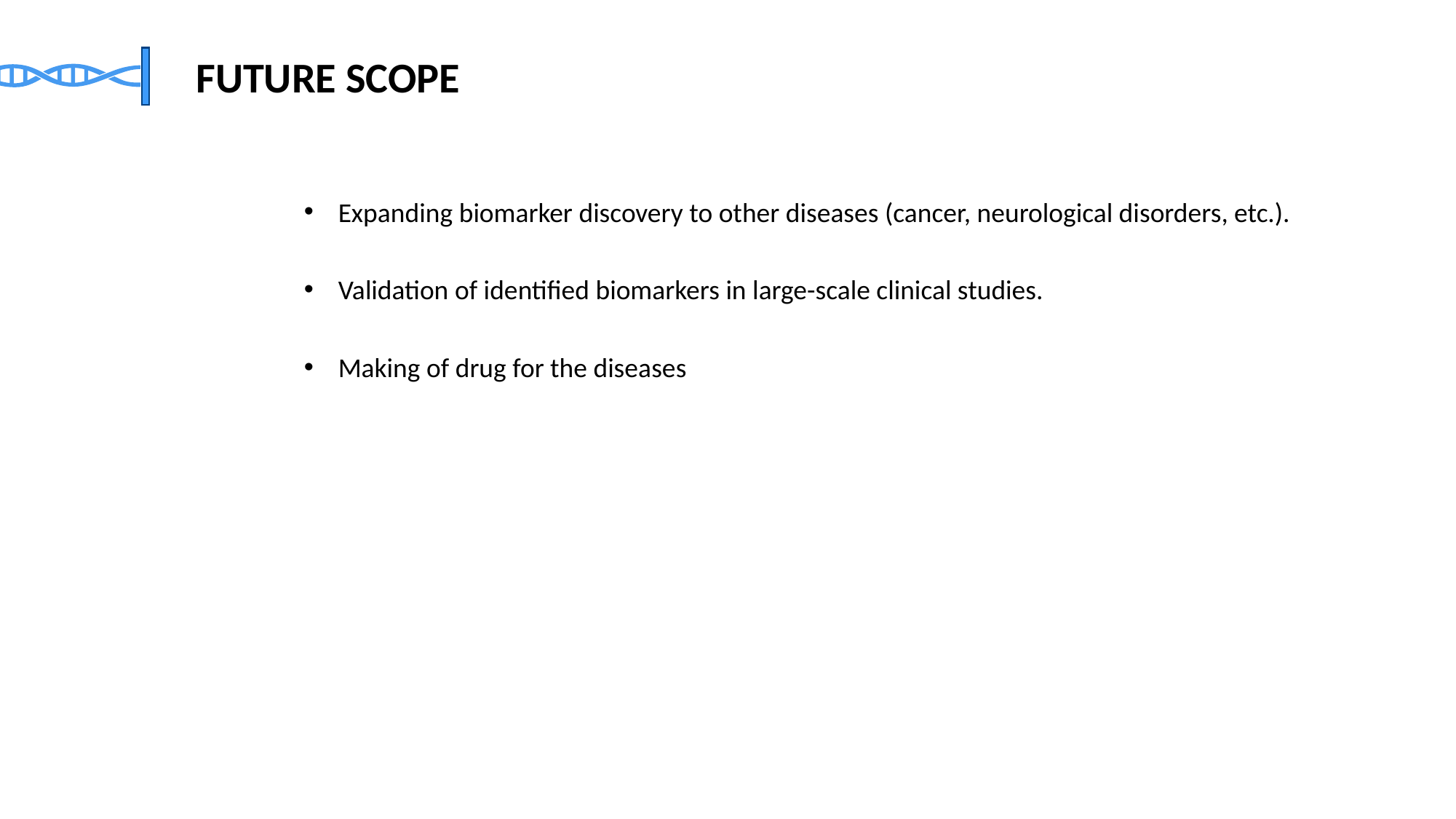

FUTURE SCOPE
Expanding biomarker discovery to other diseases (cancer, neurological disorders, etc.).
Validation of identified biomarkers in large-scale clinical studies.
Making of drug for the diseases